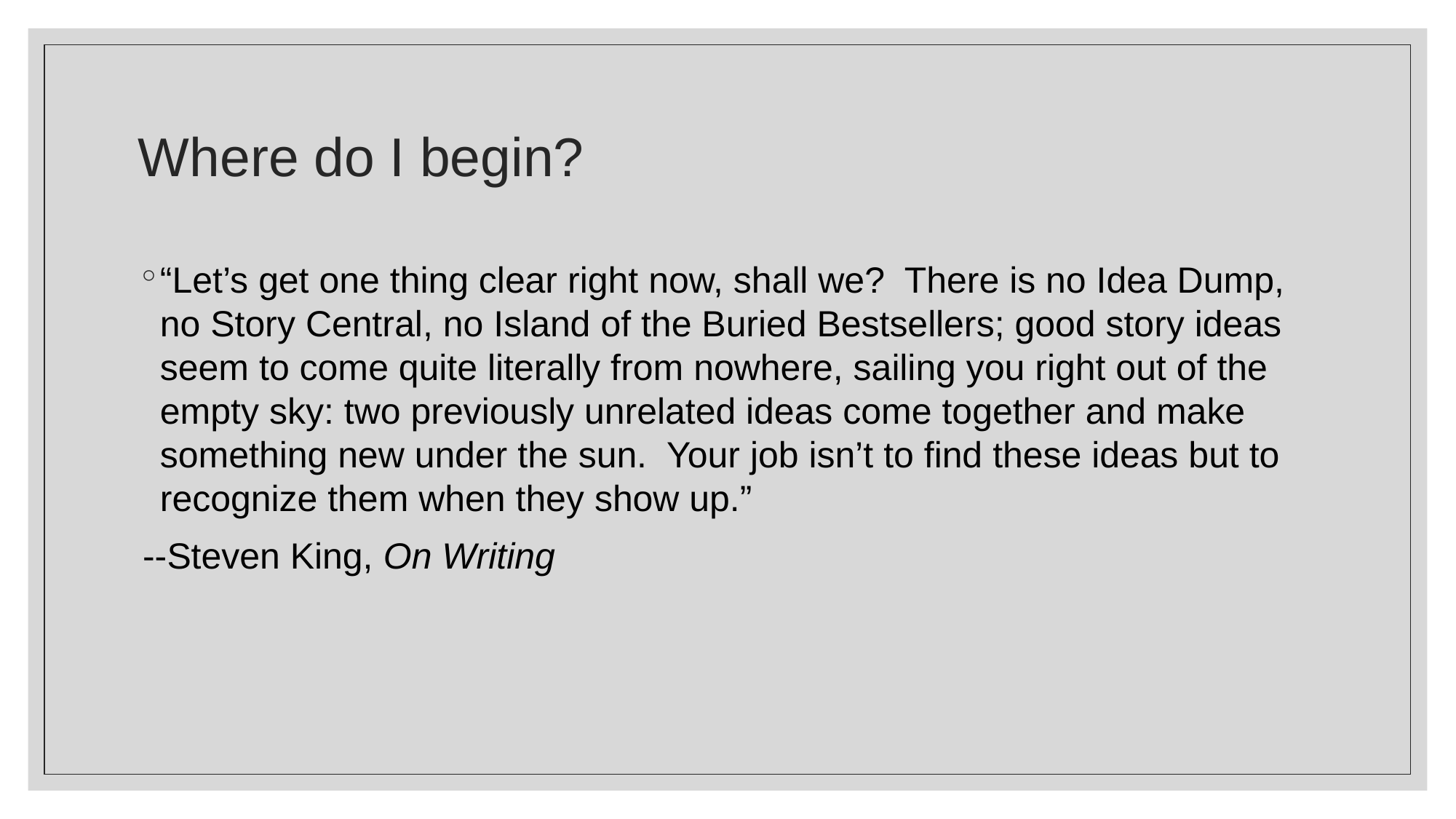

# Where do I begin?
“Let’s get one thing clear right now, shall we?  There is no Idea Dump, no Story Central, no Island of the Buried Bestsellers; good story ideas seem to come quite literally from nowhere, sailing you right out of the empty sky: two previously unrelated ideas come together and make something new under the sun.  Your job isn’t to find these ideas but to recognize them when they show up.”
--Steven King, On Writing